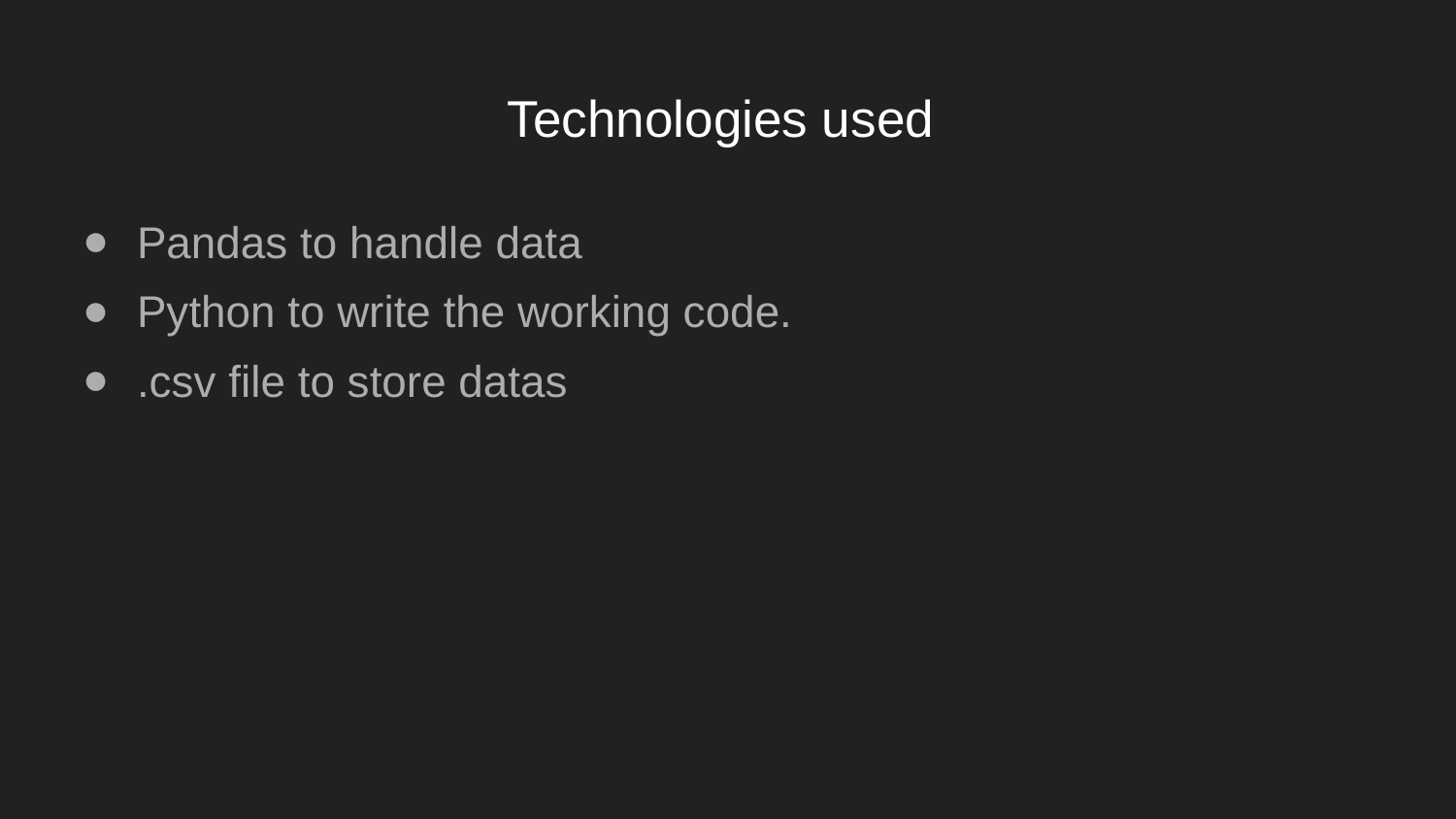

# Technologies used
Pandas to handle data
Python to write the working code.
.csv file to store datas